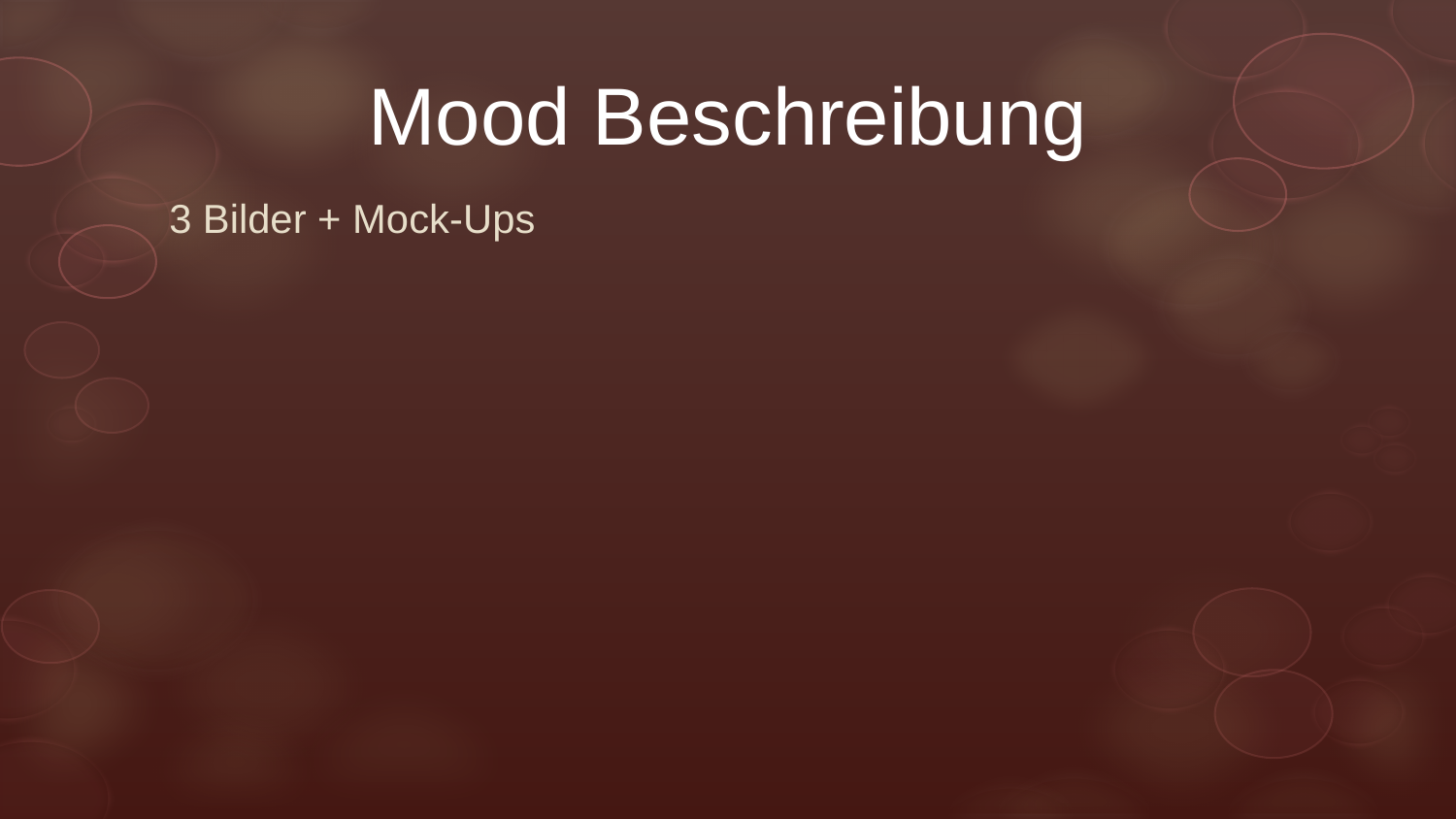

# Mood Beschreibung
3 Bilder + Mock-Ups